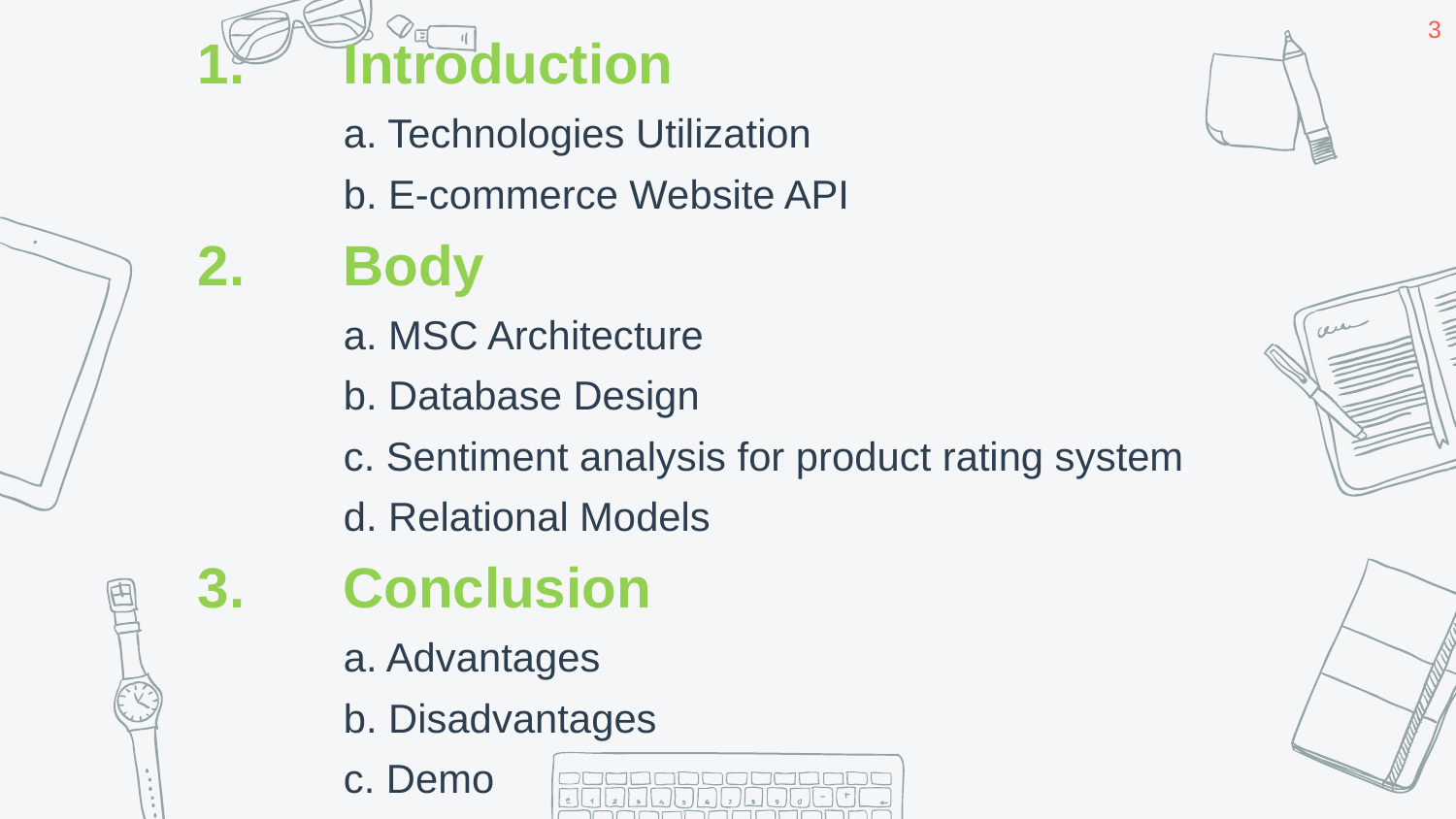

3
1.	Introduction
	a. Technologies Utilization
	b. E-commerce Website API
2.	Body
	a. MSC Architecture
	b. Database Design
	c. Sentiment analysis for product rating system
	d. Relational Models
3.	Conclusion
	a. Advantages
	b. Disadvantages
	c. Demo